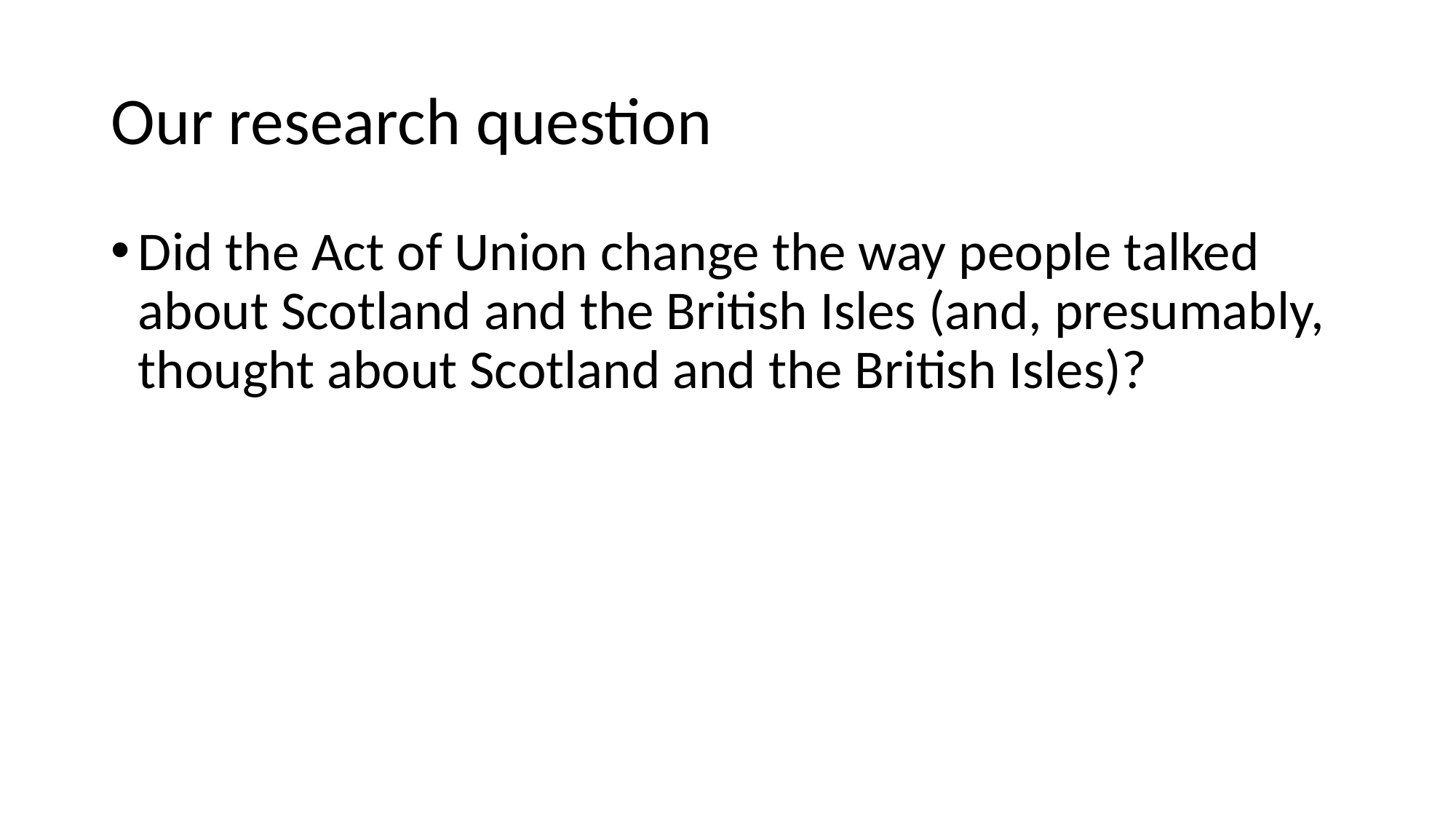

# Our research question
Did the Act of Union change the way people talked about Scotland and the British Isles (and, presumably, thought about Scotland and the British Isles)?